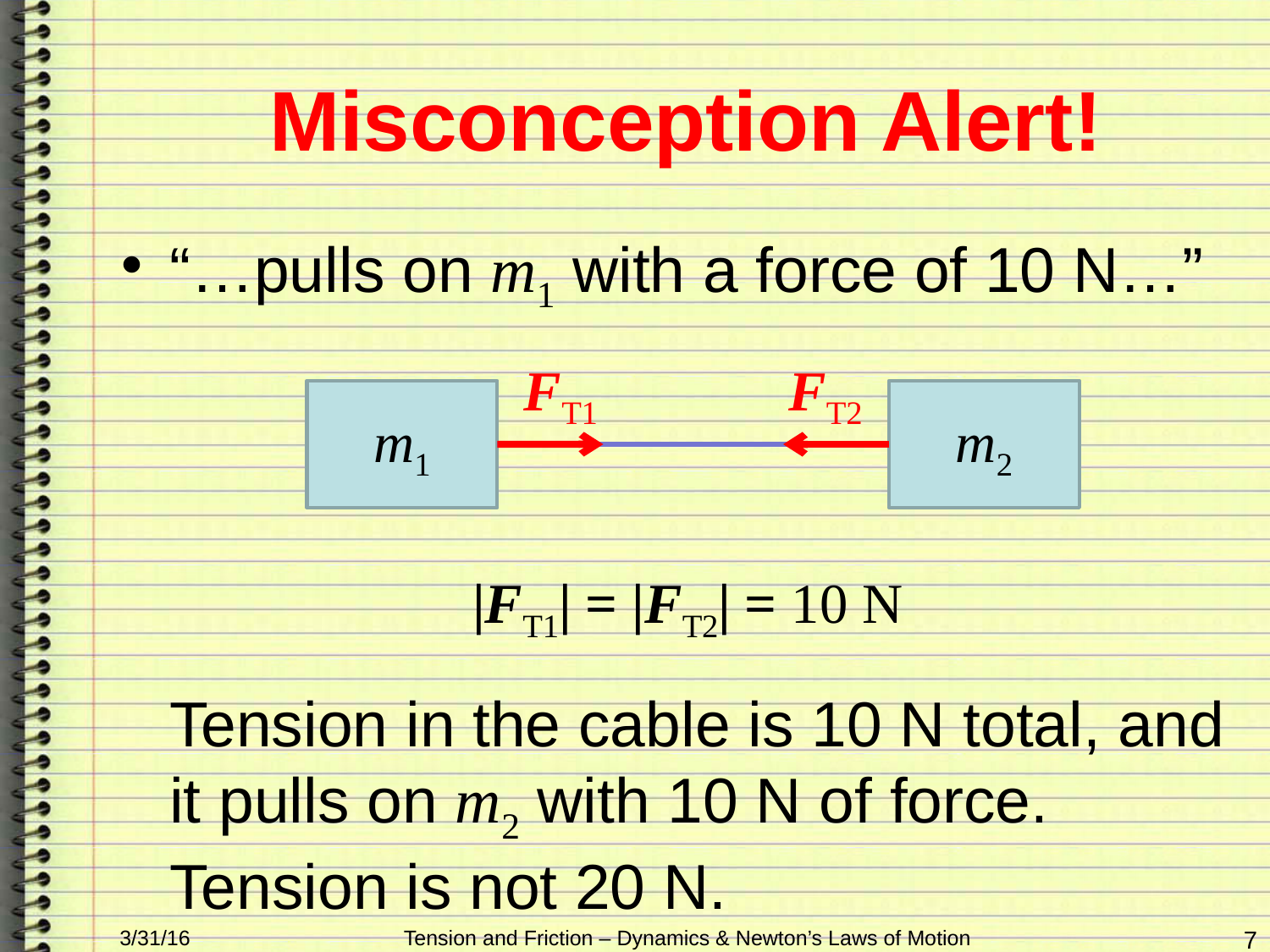

# Misconception Alert!
“…pulls on m1 with a force of 10 N…”

Tension in the cable is 10 N total, and it pulls on m2 with 10 N of force.  Tension is not 20 N.
FT1
FT2
m1
m2
|FT1| = |FT2| = 10 N
3/31/16
Tension and Friction – Dynamics & Newton’s Laws of Motion
7